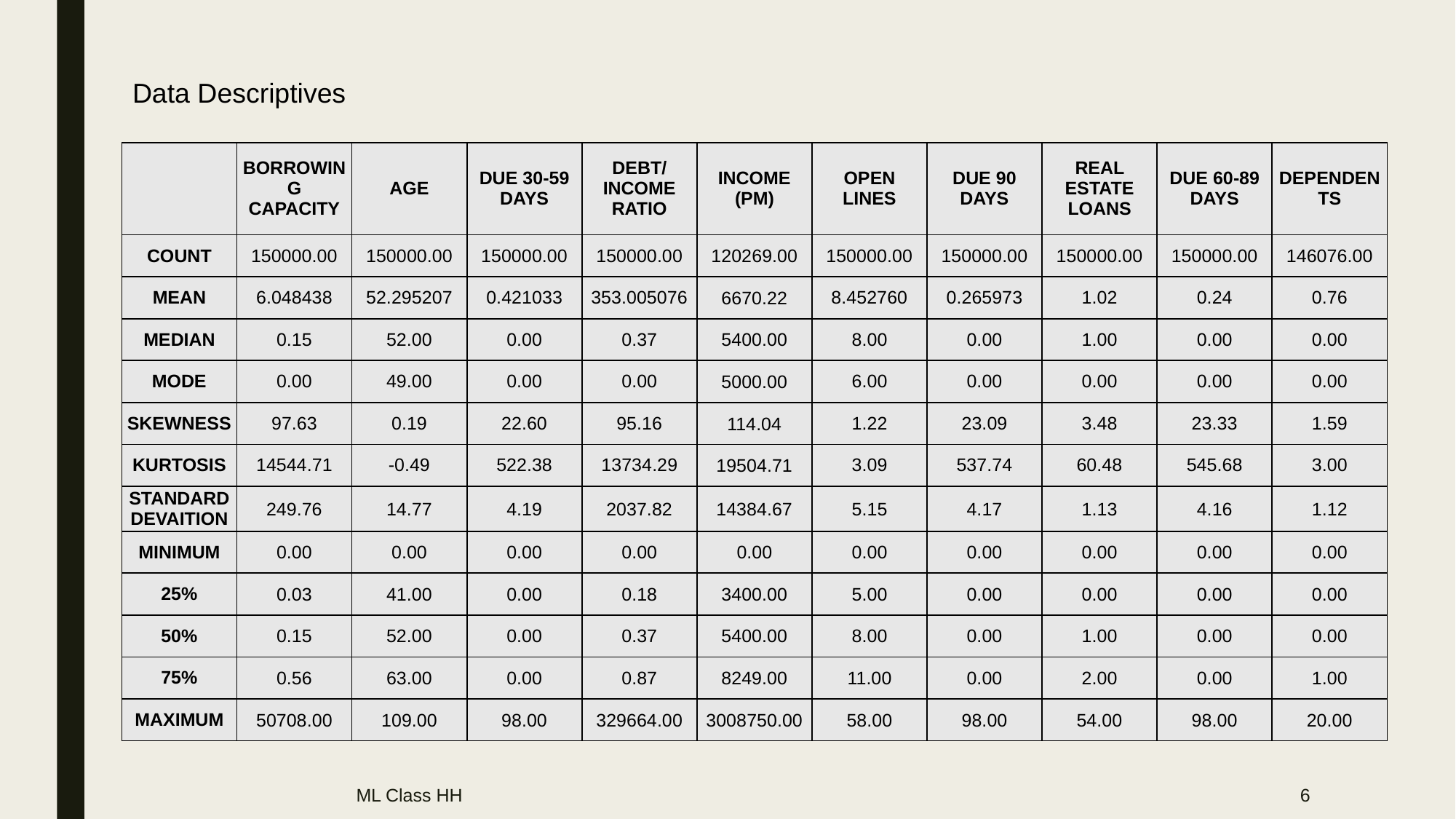

Data Descriptives
|  | BORROWING CAPACITY | AGE | DUE 30-59 DAYS | DEBT/INCOME RATIO | INCOME (PM) | OPEN LINES | DUE 90 DAYS | REAL ESTATE LOANS | DUE 60-89 DAYS | DEPENDENTS |
| --- | --- | --- | --- | --- | --- | --- | --- | --- | --- | --- |
| COUNT | 150000.00 | 150000.00 | 150000.00 | 150000.00 | 120269.00 | 150000.00 | 150000.00 | 150000.00 | 150000.00 | 146076.00 |
| MEAN | 6.048438 | 52.295207 | 0.421033 | 353.005076 | 6670.22 | 8.452760 | 0.265973 | 1.02 | 0.24 | 0.76 |
| MEDIAN | 0.15 | 52.00 | 0.00 | 0.37 | 5400.00 | 8.00 | 0.00 | 1.00 | 0.00 | 0.00 |
| MODE | 0.00 | 49.00 | 0.00 | 0.00 | 5000.00 | 6.00 | 0.00 | 0.00 | 0.00 | 0.00 |
| SKEWNESS | 97.63 | 0.19 | 22.60 | 95.16 | 114.04 | 1.22 | 23.09 | 3.48 | 23.33 | 1.59 |
| KURTOSIS | 14544.71 | -0.49 | 522.38 | 13734.29 | 19504.71 | 3.09 | 537.74 | 60.48 | 545.68 | 3.00 |
| STANDARD DEVAITION | 249.76 | 14.77 | 4.19 | 2037.82 | 14384.67 | 5.15 | 4.17 | 1.13 | 4.16 | 1.12 |
| MINIMUM | 0.00 | 0.00 | 0.00 | 0.00 | 0.00 | 0.00 | 0.00 | 0.00 | 0.00 | 0.00 |
| 25% | 0.03 | 41.00 | 0.00 | 0.18 | 3400.00 | 5.00 | 0.00 | 0.00 | 0.00 | 0.00 |
| 50% | 0.15 | 52.00 | 0.00 | 0.37 | 5400.00 | 8.00 | 0.00 | 1.00 | 0.00 | 0.00 |
| 75% | 0.56 | 63.00 | 0.00 | 0.87 | 8249.00 | 11.00 | 0.00 | 2.00 | 0.00 | 1.00 |
| MAXIMUM | 50708.00 | 109.00 | 98.00 | 329664.00 | 3008750.00 | 58.00 | 98.00 | 54.00 | 98.00 | 20.00 |
ML Class HH
6